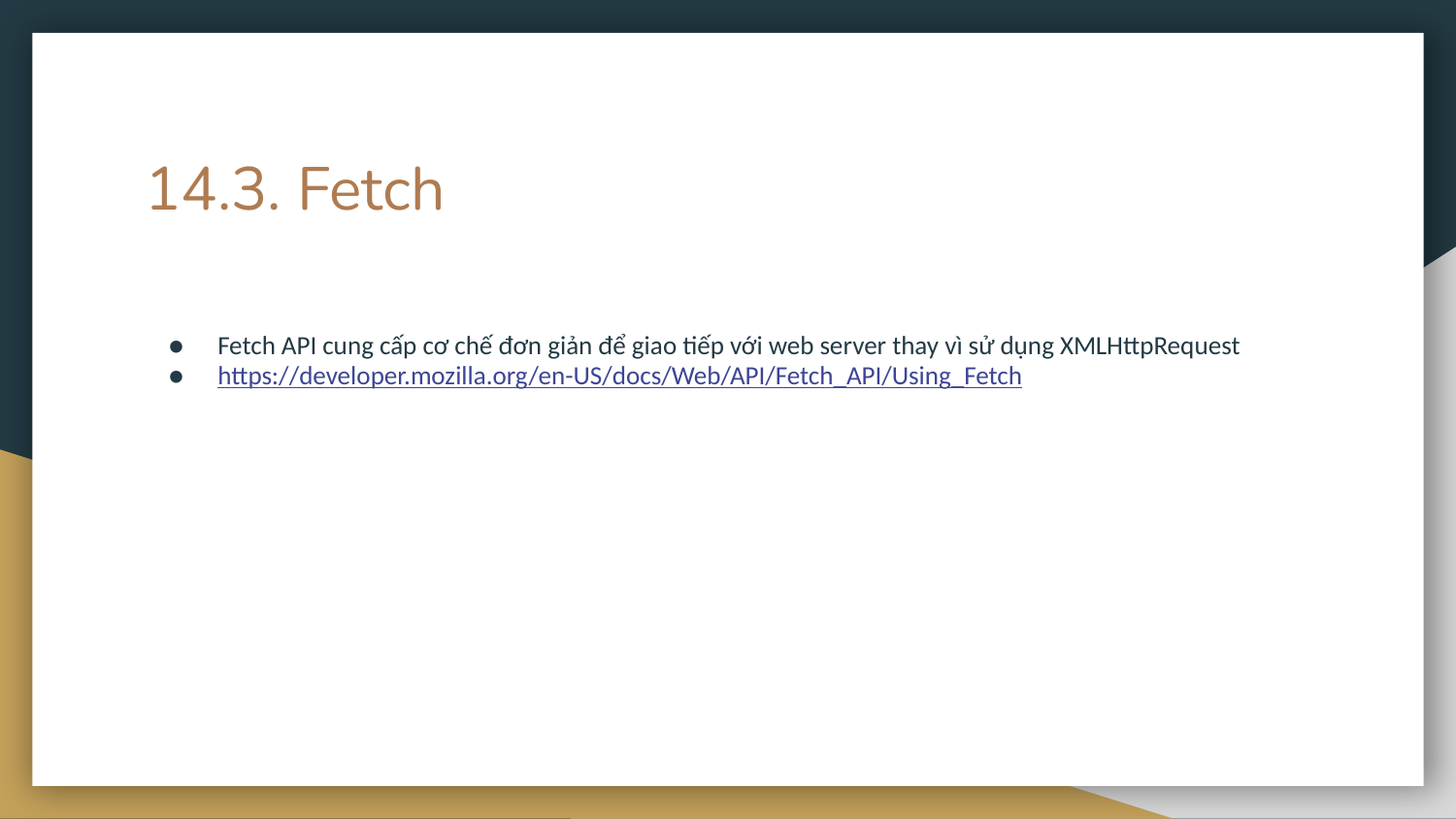

# 14.3. Fetch
Fetch API cung cấp cơ chế đơn giản để giao tiếp với web server thay vì sử dụng XMLHttpRequest
https://developer.mozilla.org/en-US/docs/Web/API/Fetch_API/Using_Fetch